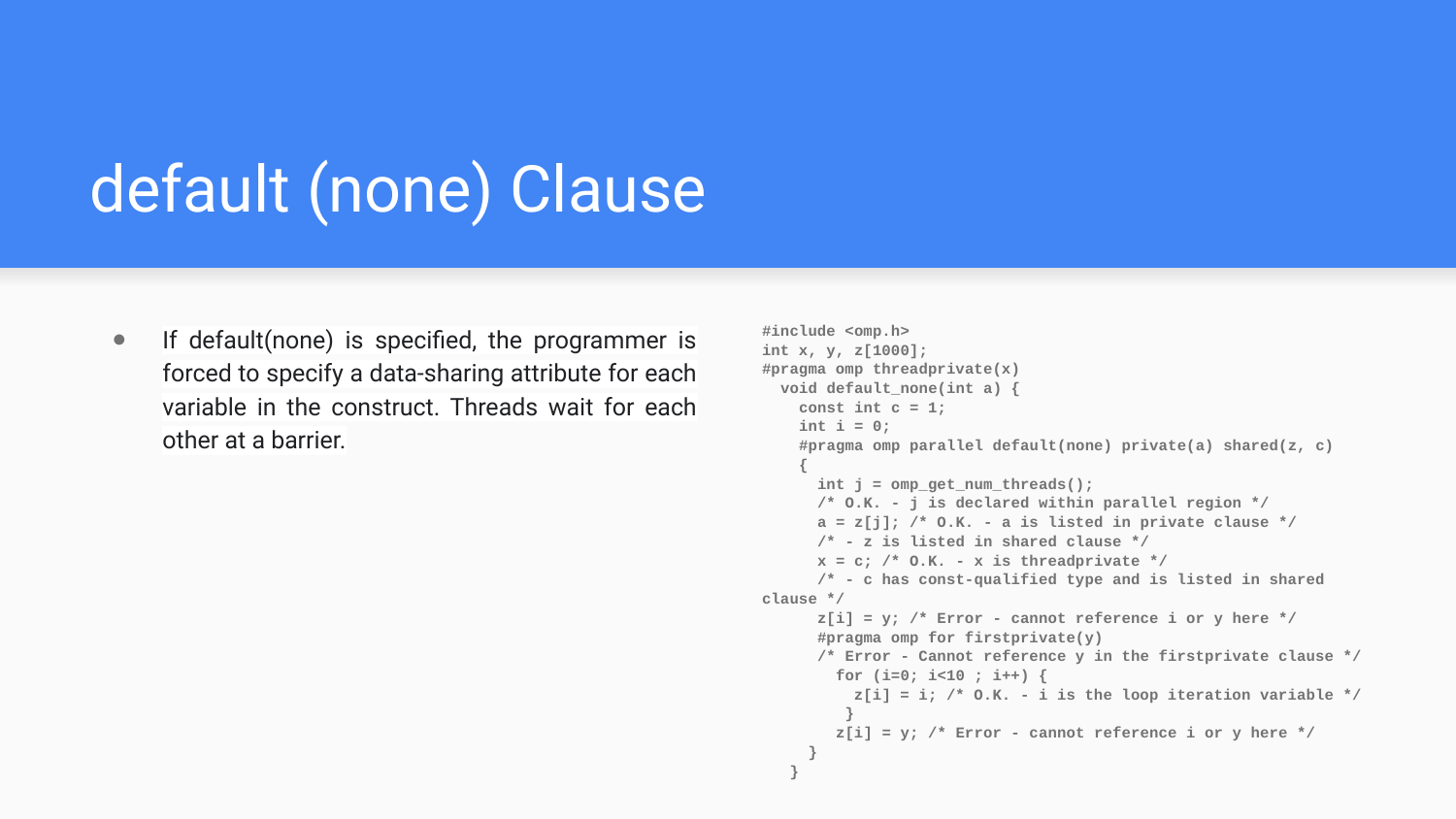

# default (none) Clause
If default(none) is specified, the programmer is forced to specify a data-sharing attribute for each variable in the construct. Threads wait for each other at a barrier.
#include <omp.h>
int x, y, z[1000];
#pragma omp threadprivate(x)
  void default_none(int a) {
    const int c = 1;
    int i = 0;
    #pragma omp parallel default(none) private(a) shared(z, c)
    {
      int j = omp_get_num_threads();
      /* O.K. - j is declared within parallel region */
      a = z[j]; /* O.K. - a is listed in private clause */
      /* - z is listed in shared clause */
      x = c; /* O.K. - x is threadprivate */
      /* - c has const-qualified type and is listed in shared clause */
      z[i] = y; /* Error - cannot reference i or y here */
      #pragma omp for firstprivate(y)
      /* Error - Cannot reference y in the firstprivate clause */
        for (i=0; i<10 ; i++) {
          z[i] = i; /* O.K. - i is the loop iteration variable */
         }
        z[i] = y; /* Error - cannot reference i or y here */
     }
   }